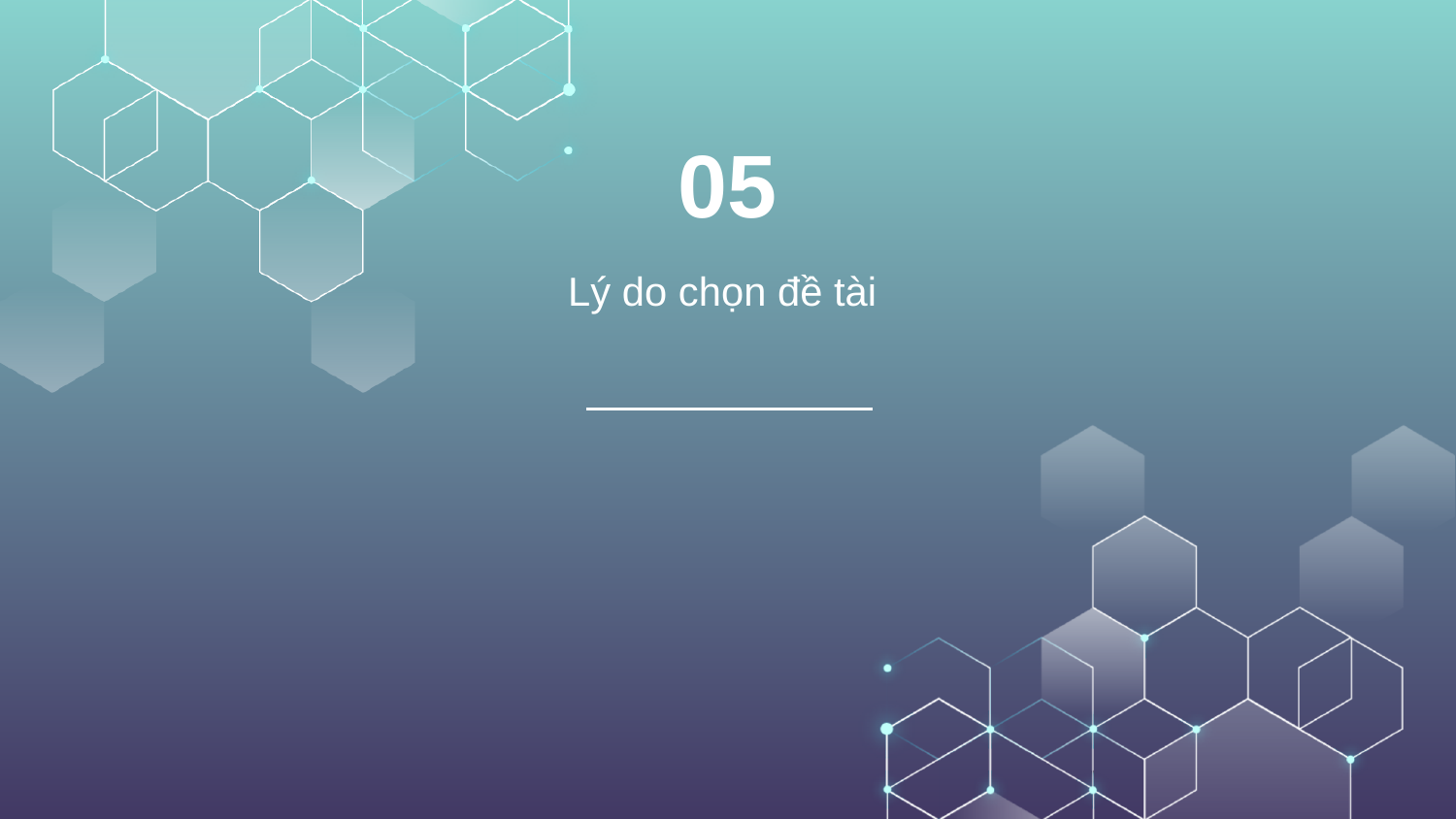

# 05
Lý do chọn đề tài